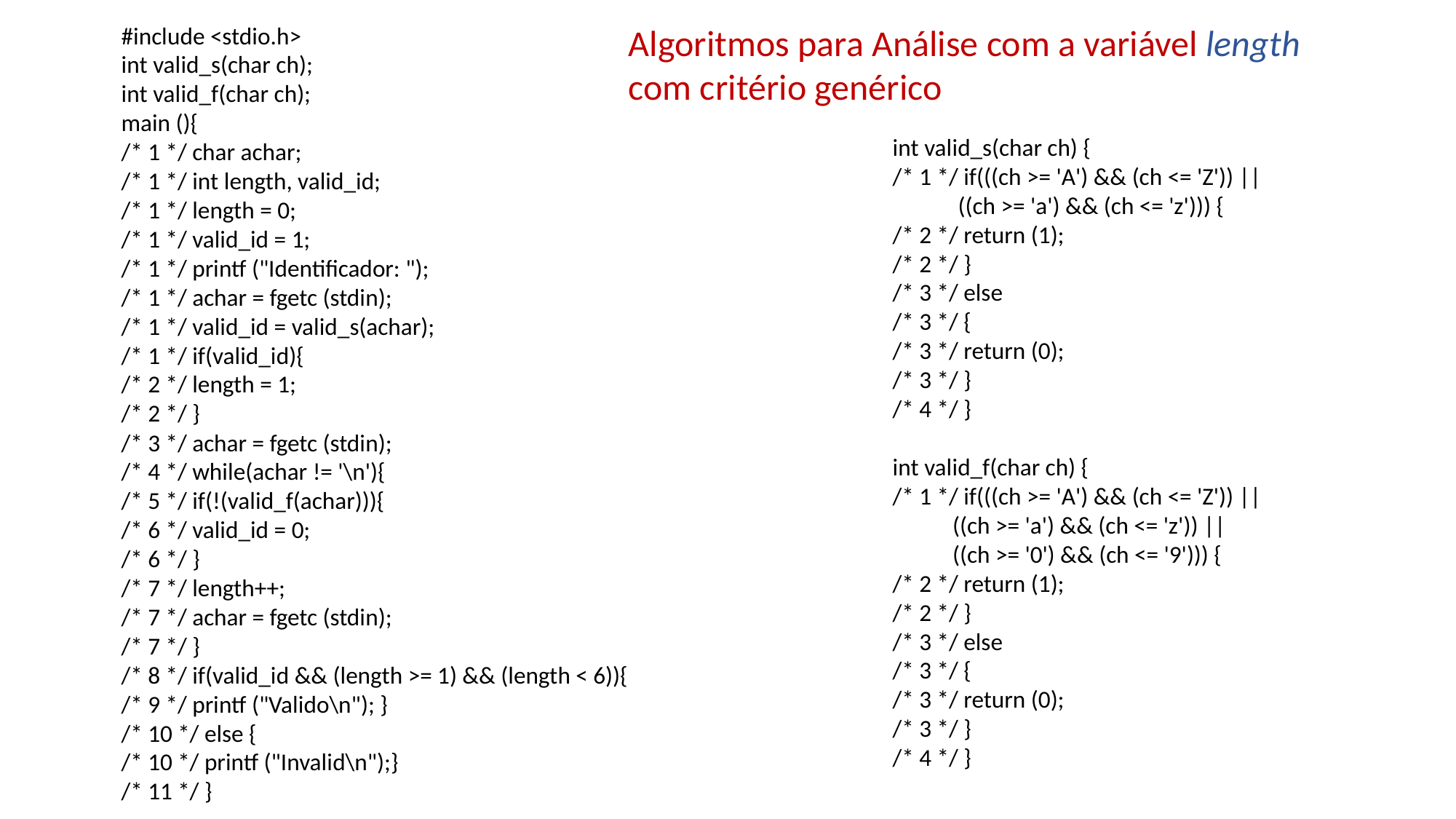

#include <stdio.h>
int valid_s(char ch);
int valid_f(char ch);
main (){
/* 1 */ char achar;
/* 1 */ int length, valid_id;
/* 1 */ length = 0;
/* 1 */ valid_id = 1;
/* 1 */ printf ("Identificador: ");
/* 1 */ achar = fgetc (stdin);
/* 1 */ valid_id = valid_s(achar);
/* 1 */ if(valid_id){
/* 2 */ length = 1;
/* 2 */ }
/* 3 */ achar = fgetc (stdin);
/* 4 */ while(achar != '\n'){
/* 5 */ if(!(valid_f(achar))){
/* 6 */ valid_id = 0;
/* 6 */ }
/* 7 */ length++;
/* 7 */ achar = fgetc (stdin);
/* 7 */ }
/* 8 */ if(valid_id && (length >= 1) && (length < 6)){
/* 9 */ printf ("Valido\n"); }
/* 10 */ else {
/* 10 */ printf ("Invalid\n");}
/* 11 */ }

Algoritmos para Análise com a variável length
com critério genérico
int valid_s(char ch) {
/* 1 */ if(((ch >= 'A') && (ch <= 'Z')) ||
            ((ch >= 'a') && (ch <= 'z'))) {
/* 2 */ return (1);
/* 2 */ }
/* 3 */ else
/* 3 */ {
/* 3 */ return (0);
/* 3 */ }
/* 4 */ }

int valid_f(char ch) {
/* 1 */ if(((ch >= 'A') && (ch <= 'Z')) ||
           ((ch >= 'a') && (ch <= 'z')) ||
           ((ch >= '0') && (ch <= '9'))) {
/* 2 */ return (1);
/* 2 */ }
/* 3 */ else
/* 3 */ {
/* 3 */ return (0);
/* 3 */ }
/* 4 */ }